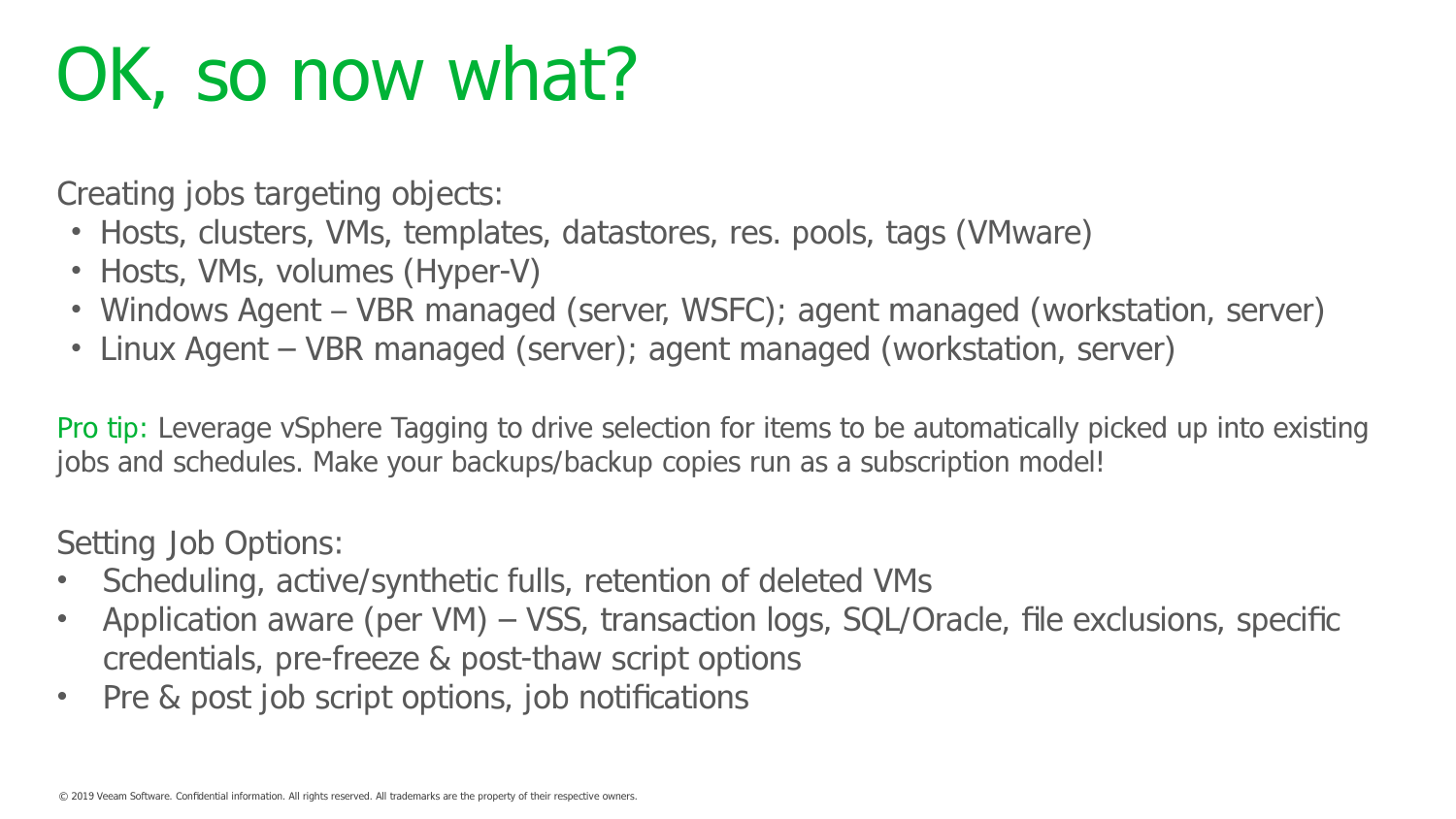

# OK, so now what?
Creating jobs targeting objects:
Hosts, clusters, VMs, templates, datastores, res. pools, tags (VMware)
Hosts, VMs, volumes (Hyper-V)
Windows Agent – VBR managed (server, WSFC); agent managed (workstation, server)
Linux Agent – VBR managed (server); agent managed (workstation, server)

Pro tip: Leverage vSphere Tagging to drive selection for items to be automatically picked up into existing jobs and schedules. Make your backups/backup copies run as a subscription model!

Setting Job Options:
Scheduling, active/synthetic fulls, retention of deleted VMs
Application aware (per VM) – VSS, transaction logs, SQL/Oracle, file exclusions, specific credentials, pre-freeze & post-thaw script options
Pre & post job script options, job notifications